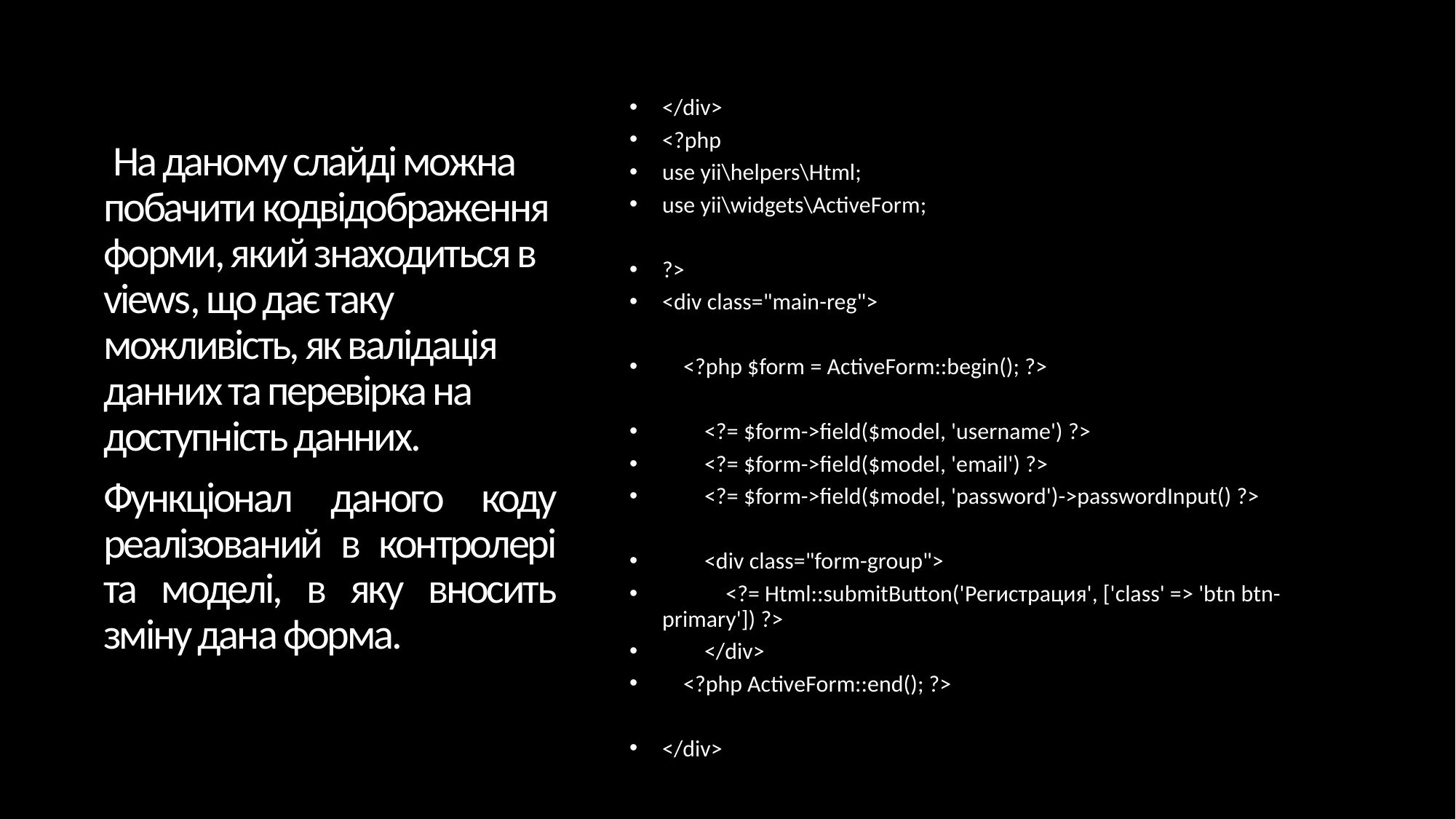

</div>
<?php
use yii\helpers\Html;
use yii\widgets\ActiveForm;

?>
<div class="main-reg">

    <?php $form = ActiveForm::begin(); ?>

        <?= $form->field($model, 'username') ?>
        <?= $form->field($model, 'email') ?>
        <?= $form->field($model, 'password')->passwordInput() ?>

        <div class="form-group">
            <?= Html::submitButton('Регистрация', ['class' => 'btn btn-primary']) ?>
        </div>
    <?php ActiveForm::end(); ?>

</div>
 На даному слайді можна побачити кодвідображення форми, який знаходиться в views, що дає таку можливість, як валідація данних та перевірка на доступність данних.
Функціонал даного коду реалізований в контролері та моделі, в яку вносить зміну дана форма.